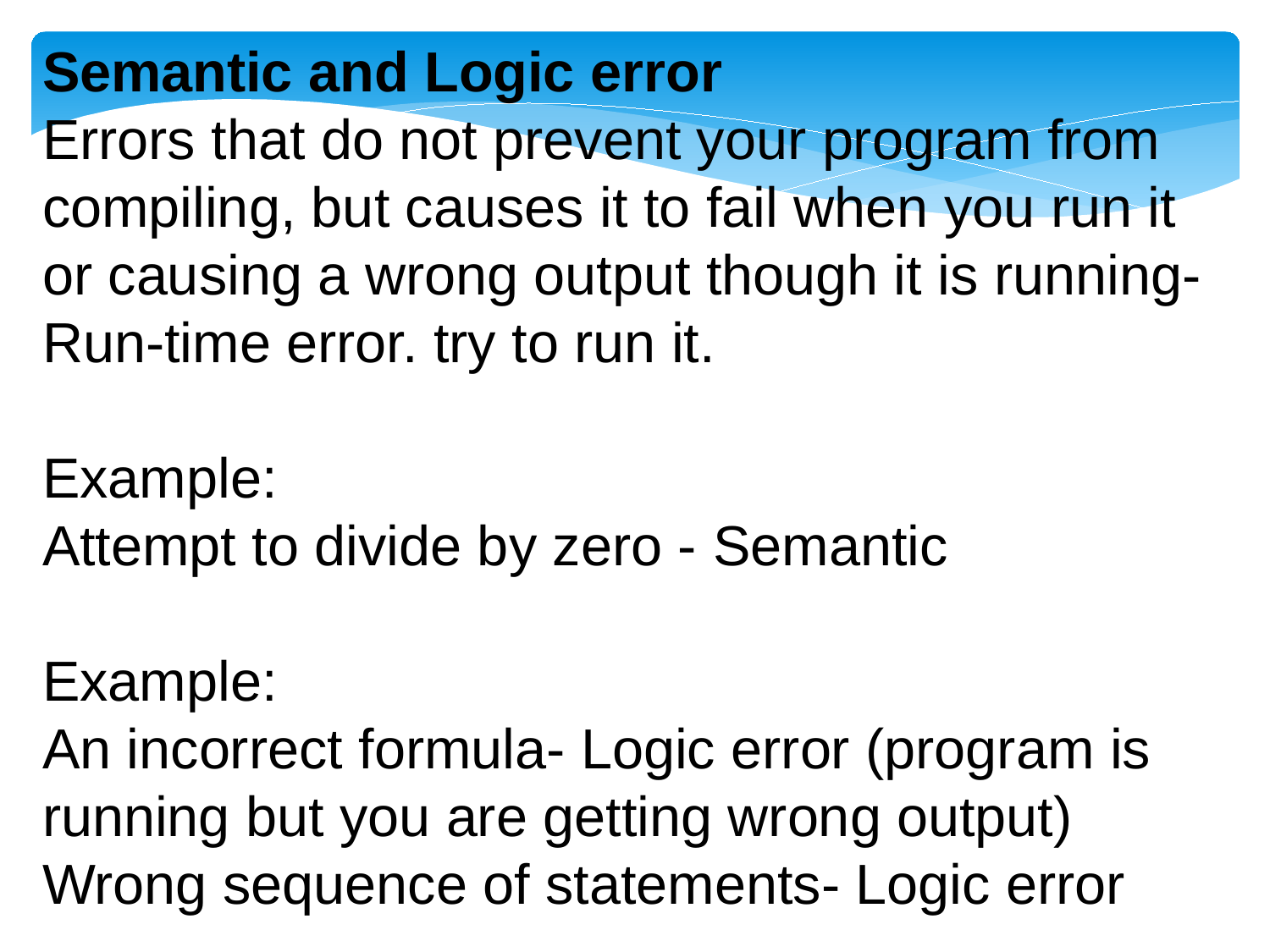

Semantic and Logic error
Errors that do not prevent your program from compiling, but causes it to fail when you run it or causing a wrong output though it is running- Run-time error. try to run it.

Example:
Attempt to divide by zero - Semantic

Example:
An incorrect formula- Logic error (program is running but you are getting wrong output)
Wrong sequence of statements- Logic error